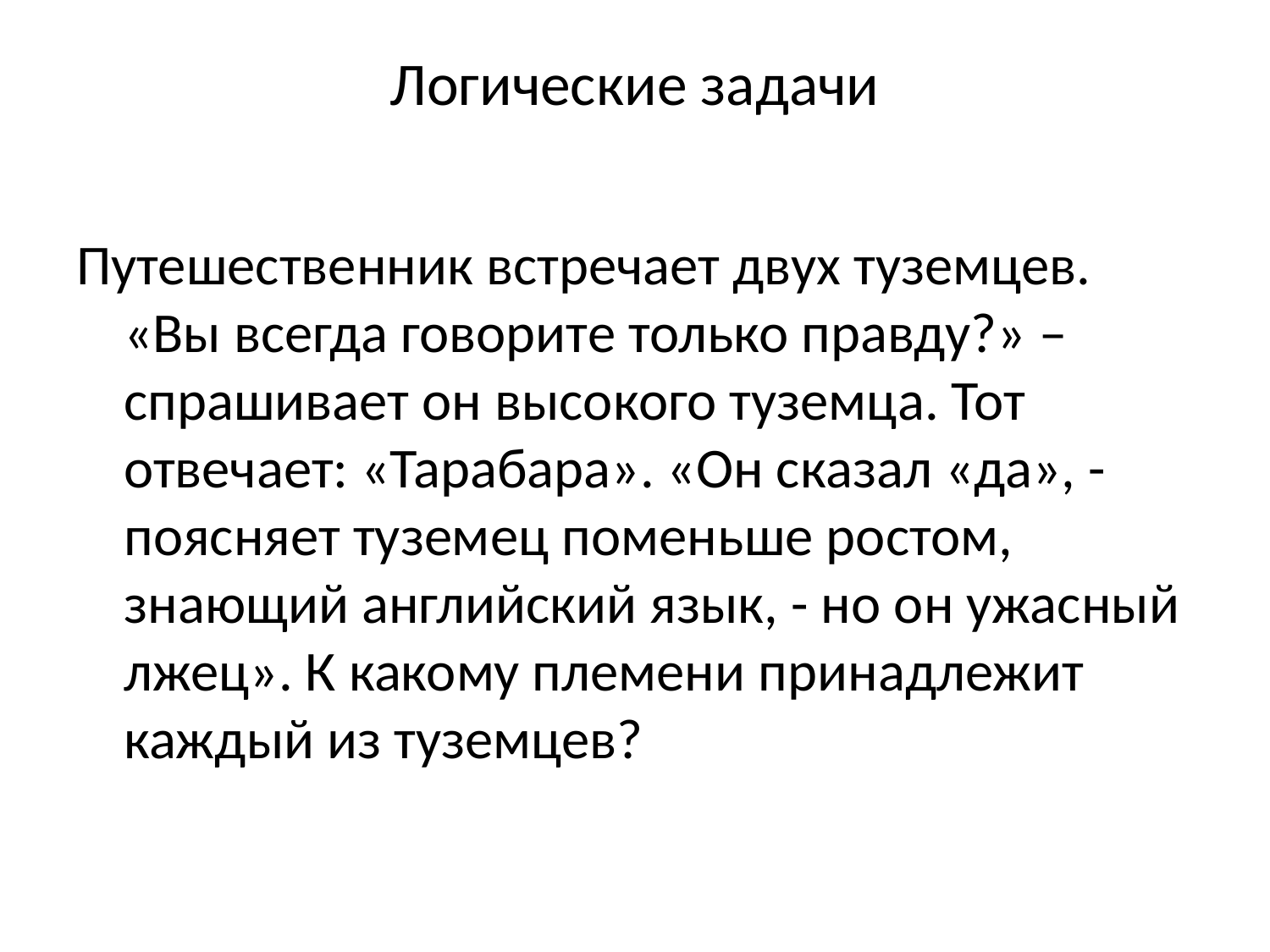

# Логические задачи
Путешественник встречает двух туземцев. «Вы всегда говорите только правду?» – спрашивает он высокого туземца. Тот отвечает: «Тарабара». «Он сказал «да», - поясняет туземец поменьше ростом, знающий английский язык, - но он ужасный лжец». К какому племени принадлежит каждый из туземцев?